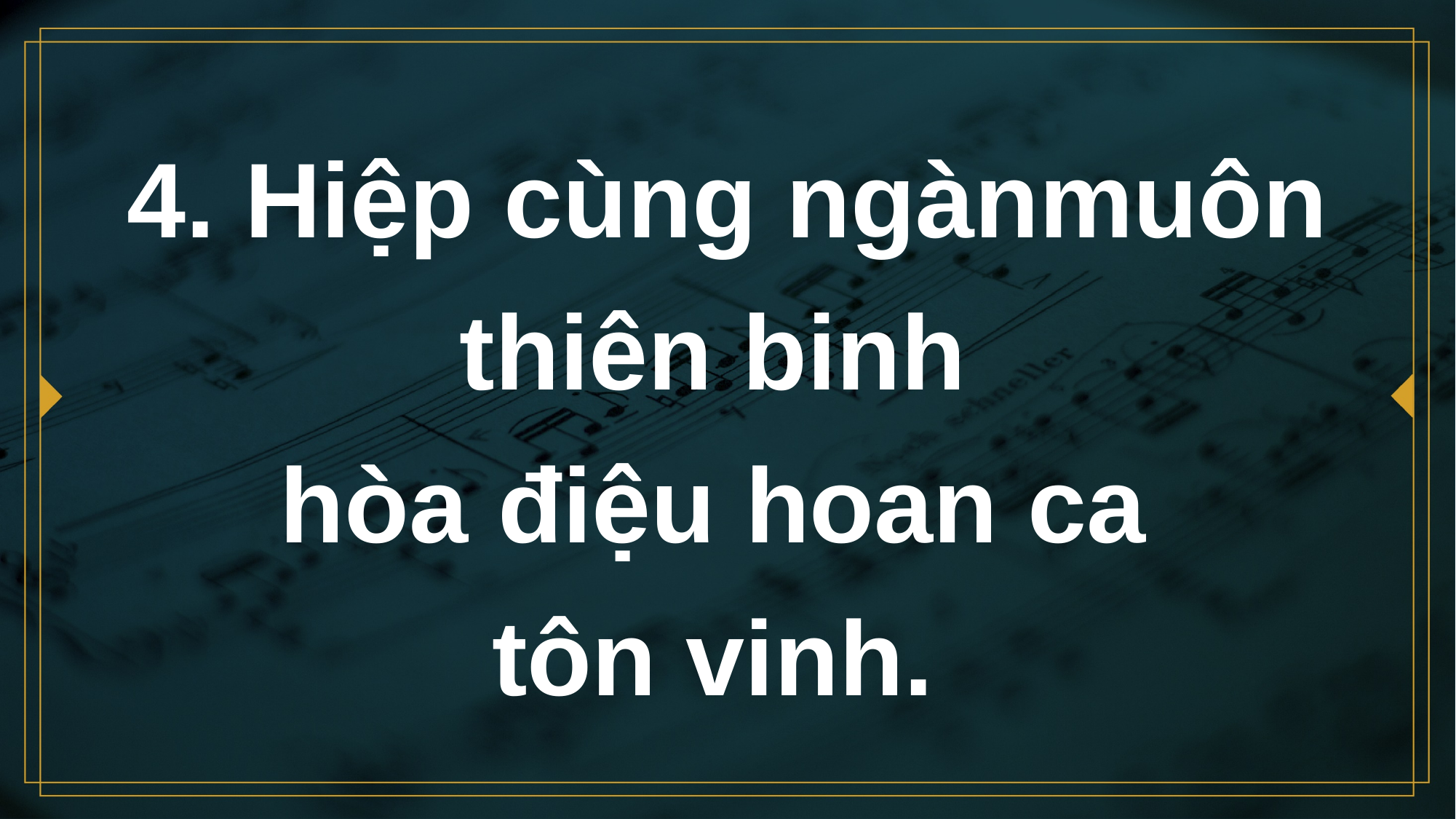

# 4. Hiệp cùng ngànmuôn thiên binh hòa điệu hoan ca tôn vinh.